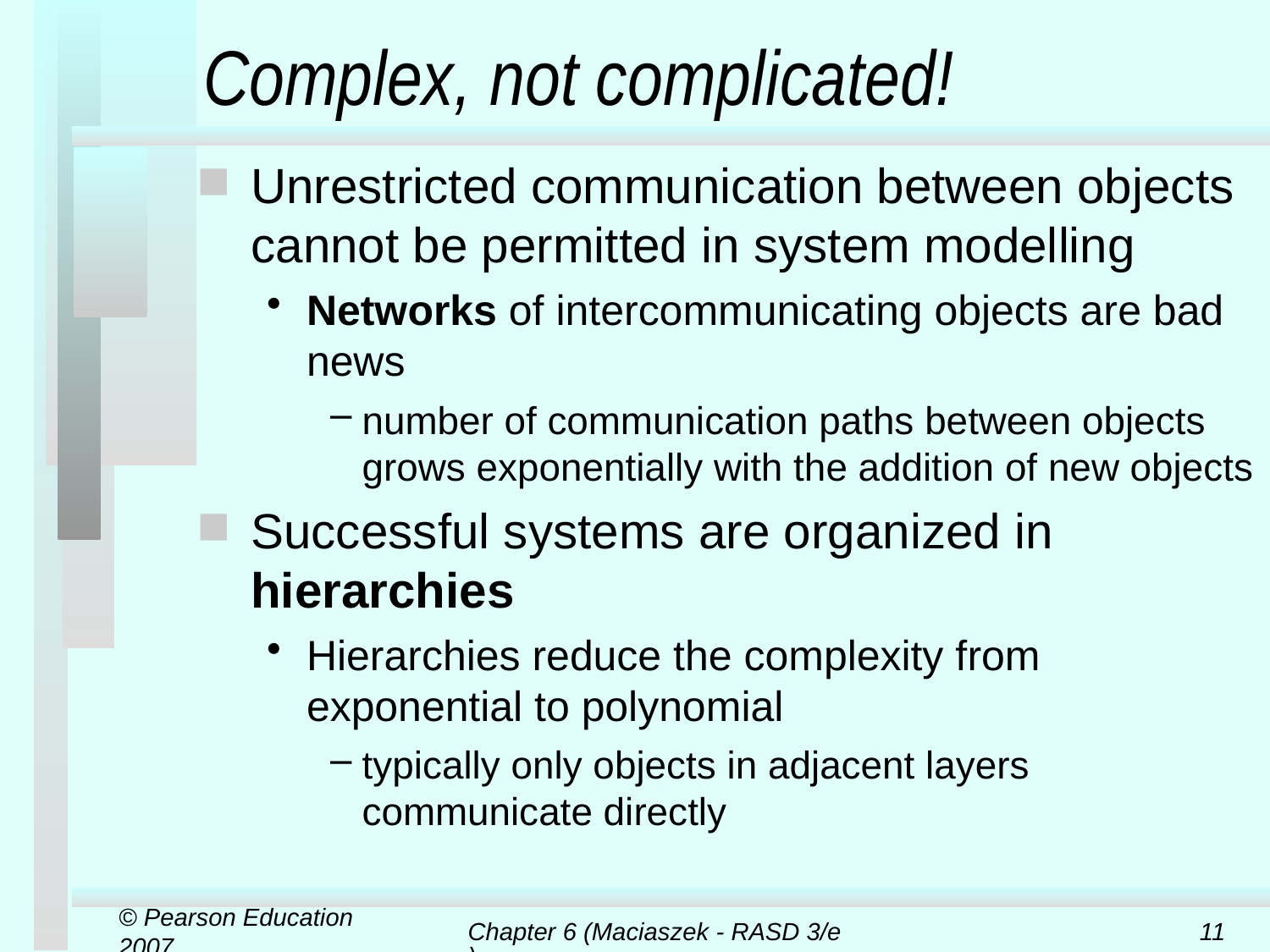

# Complex, not complicated!
Unrestricted communication between objects cannot be permitted in system modelling
Networks of intercommunicating objects are bad news
number of communication paths between objects grows exponentially with the addition of new objects
Successful systems are organized in hierarchies
Hierarchies reduce the complexity from exponential to polynomial
typically only objects in adjacent layers communicate directly
© Pearson Education 2007
Chapter 6 (Maciaszek - RASD 3/e)
11